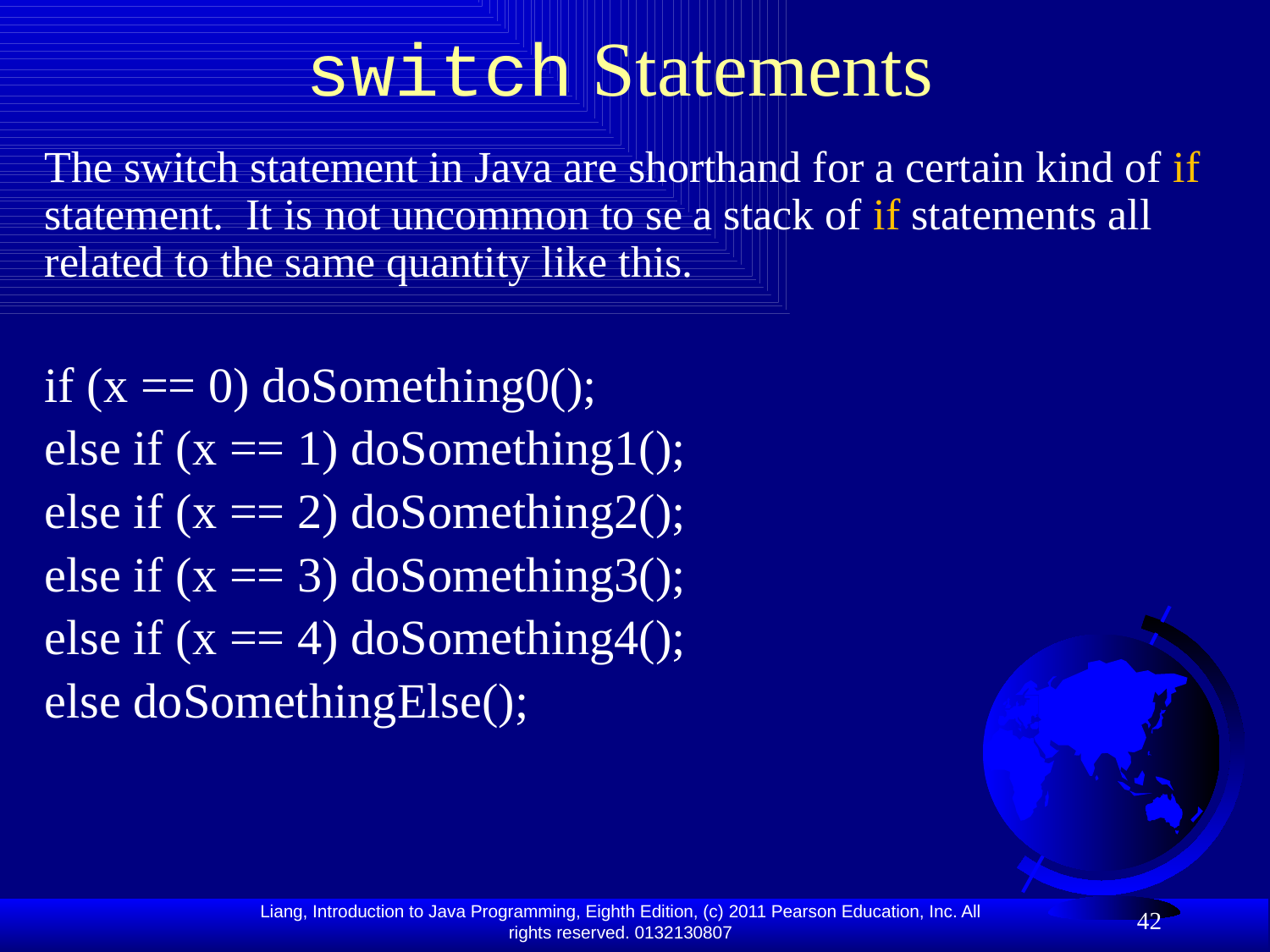

# switch Statements
The switch statement in Java are shorthand for a certain kind of if statement.  It is not uncommon to se a stack of if statements all related to the same quantity like this.

if (x == 0) doSomething0();
else if (x == 1) doSomething1();
else if (x == 2) doSomething2();
else if (x == 3) doSomething3();
else if (x == 4) doSomething4();
else doSomethingElse();
42